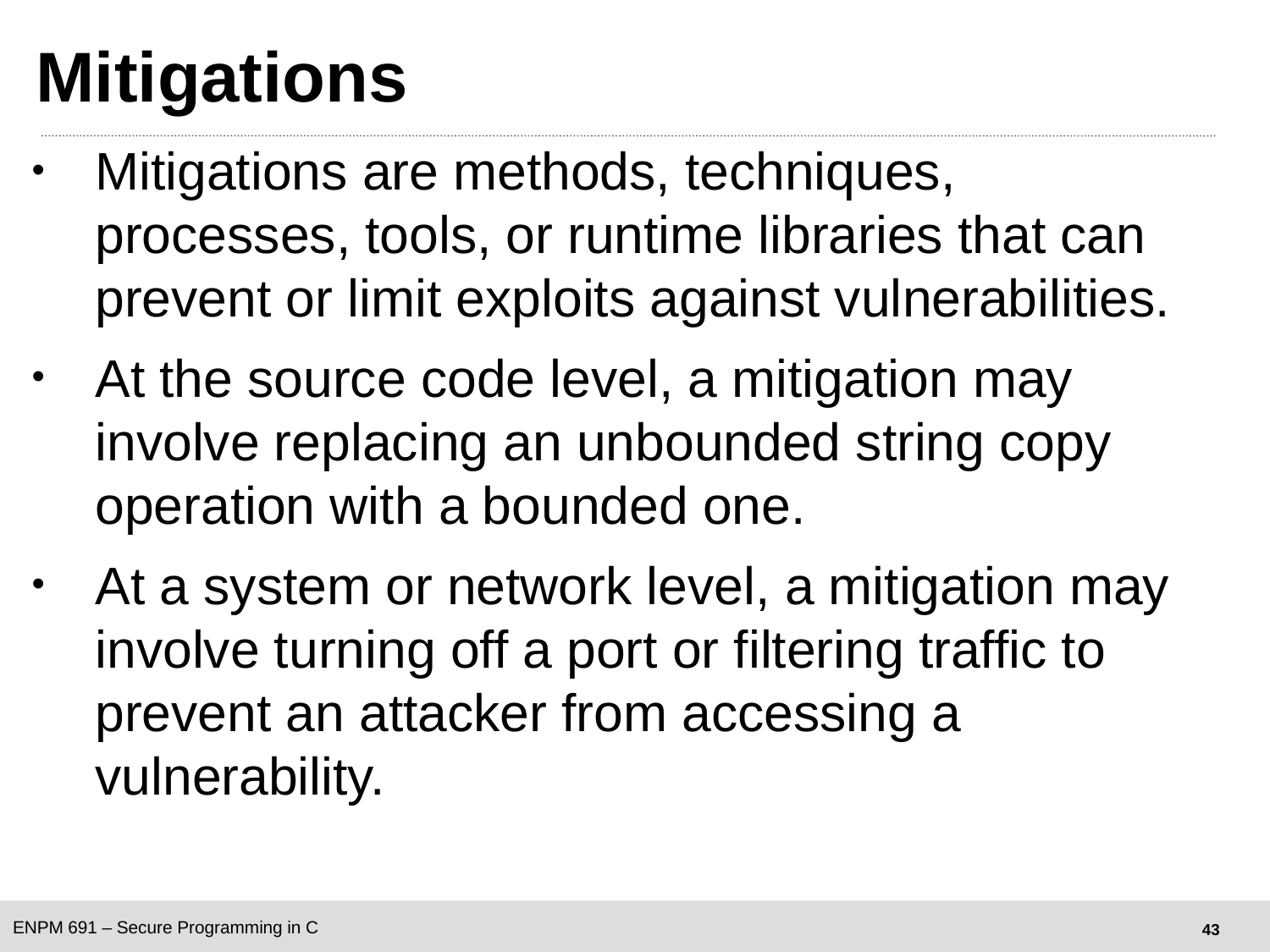

# Mitigations
Mitigations are methods, techniques, processes, tools, or runtime libraries that can prevent or limit exploits against vulnerabilities.

At the source code level, a mitigation may involve replacing an unbounded string copy operation with a bounded one.

At a system or network level, a mitigation may involve turning off a port or filtering traffic to prevent an attacker from accessing a vulnerability.